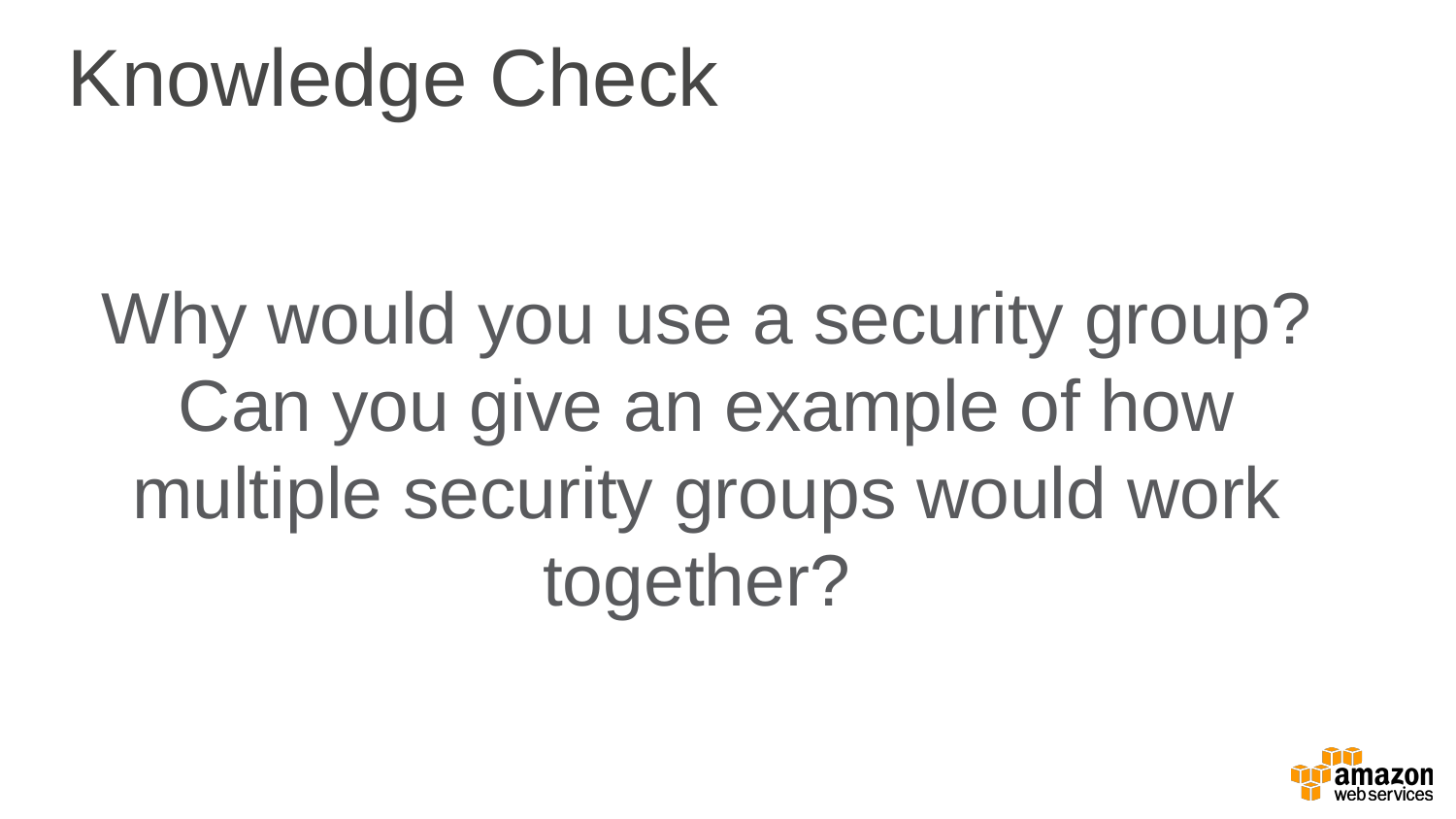

Knowledge Check
Why would you use a security group? Can you give an example of how multiple security groups would work together?